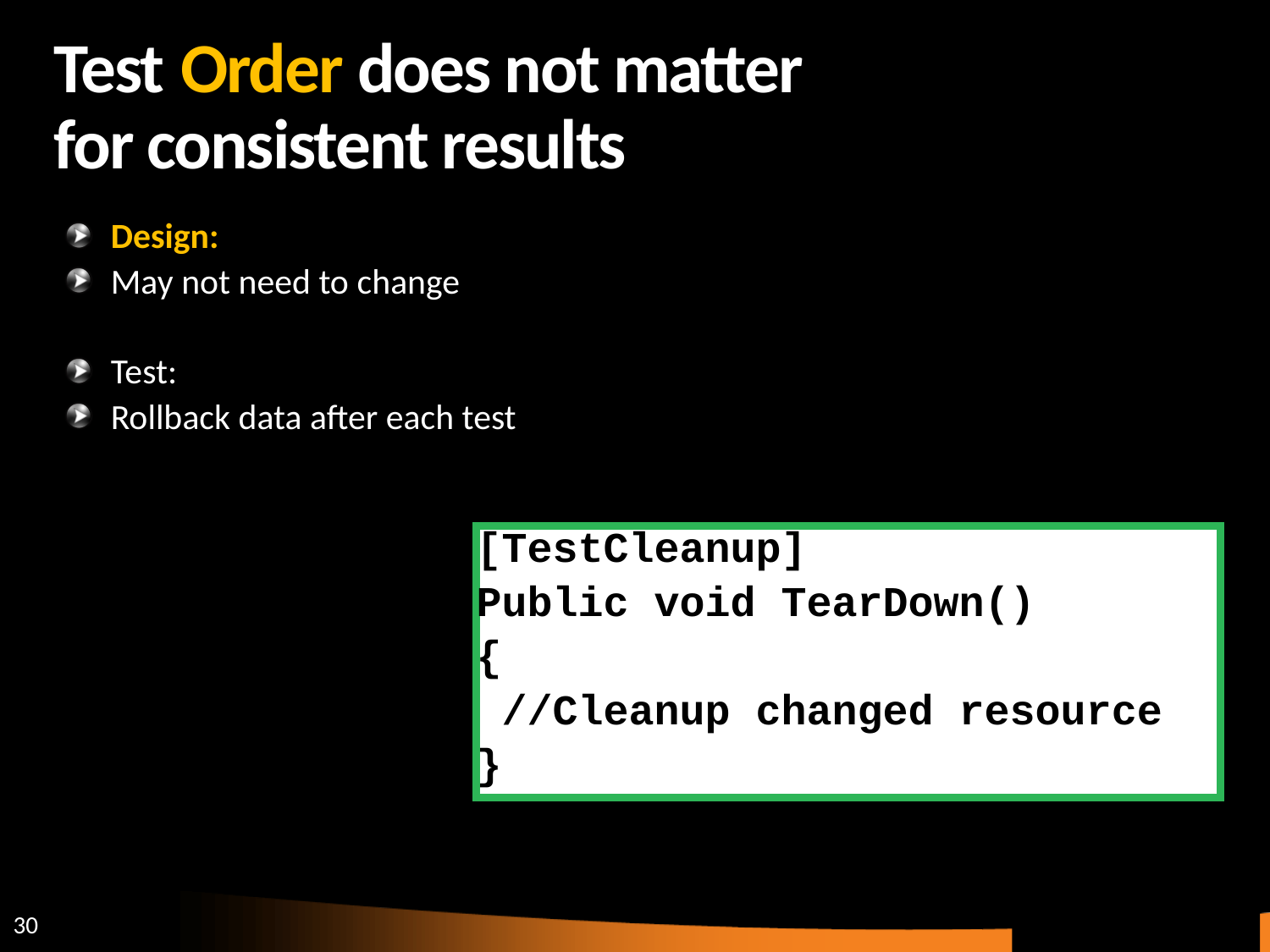

# Test Order does not matter for consistent results
Design:
May not need to change

Test:
Rollback data after each test
[TestCleanup]
Public void TearDown()
{
 //Cleanup changed resource
}